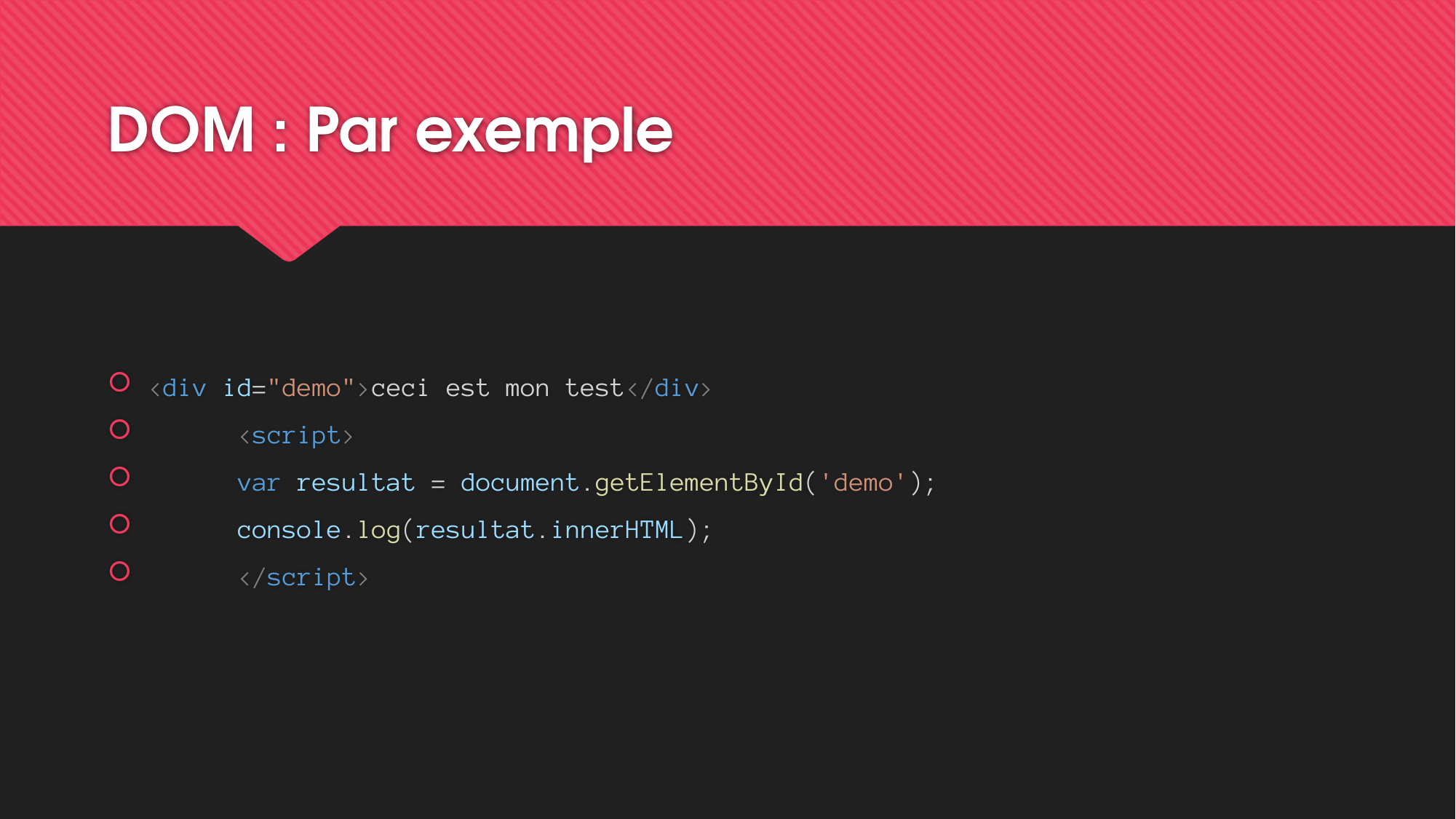

# DOM : Par exemple
<div id="demo">ceci est mon test</div>
      <script>
      var resultat = document.getElementById('demo');
      console.log(resultat.innerHTML);
      </script>